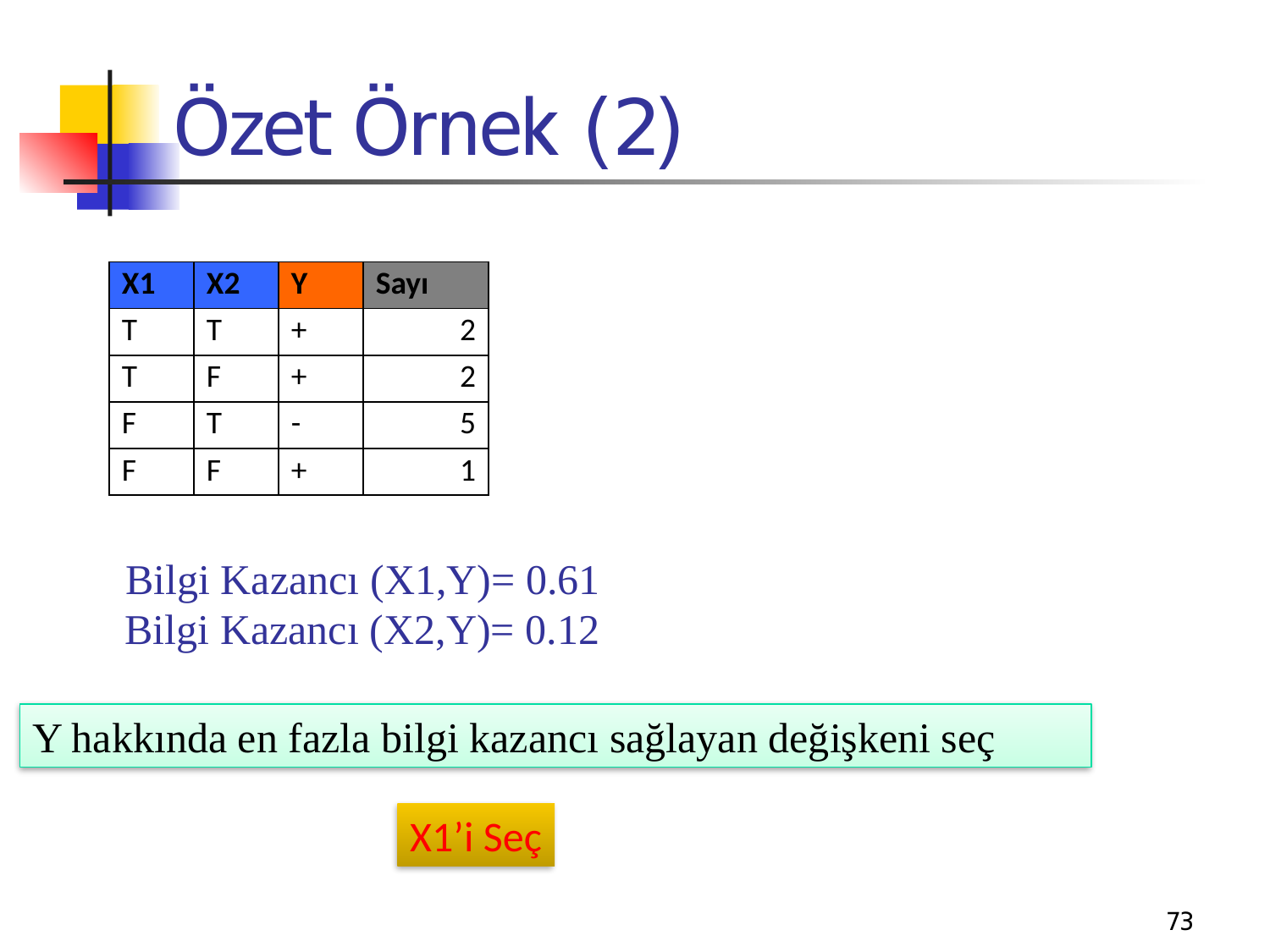

# Özet Örnek (2)
| X1 | X2 | Y | Sayı |
| --- | --- | --- | --- |
| T | T | + | 2 |
| T | F | + | 2 |
| F | T | - | 5 |
| F | F | + | 1 |
Bilgi Kazancı (X1,Y)= 0.61
Bilgi Kazancı (X2,Y)= 0.12
Y hakkında en fazla bilgi kazancı sağlayan değişkeni seç
X1’i Seç
73